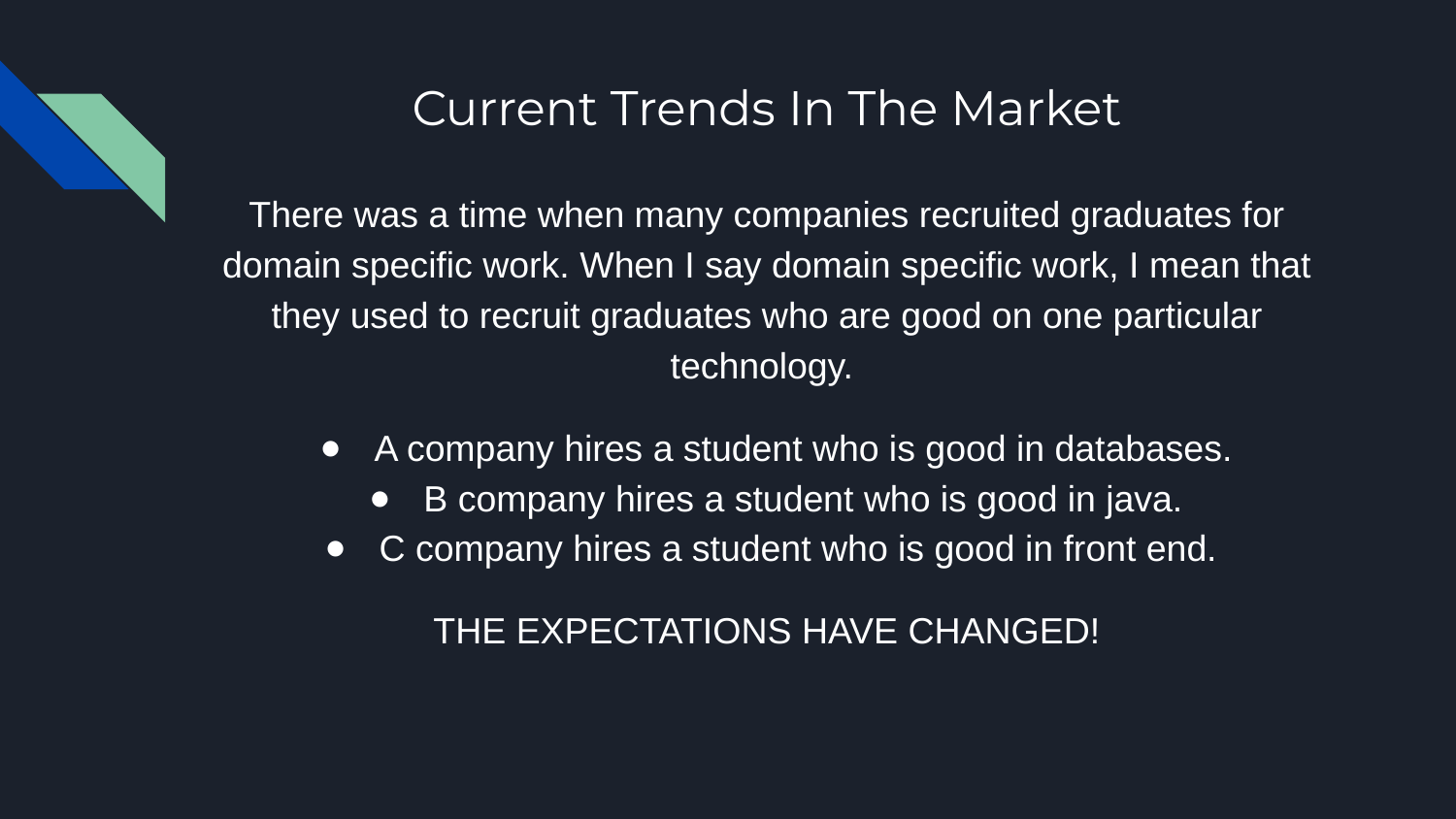

# Current Trends In The Market
There was a time when many companies recruited graduates for domain specific work. When I say domain specific work, I mean that they used to recruit graduates who are good on one particular technology.
A company hires a student who is good in databases.
B company hires a student who is good in java.
C company hires a student who is good in front end.
THE EXPECTATIONS HAVE CHANGED!